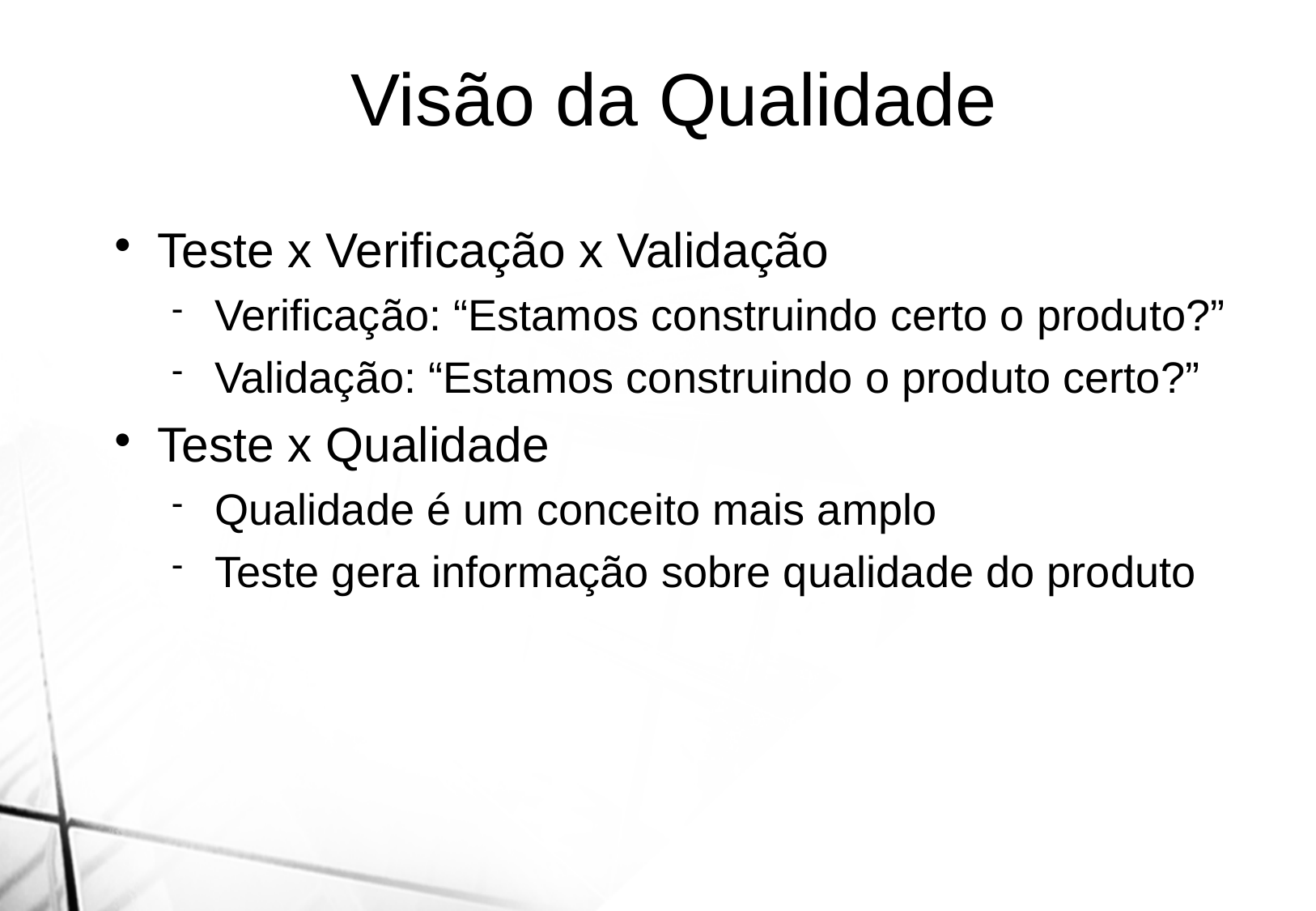

Visão da Qualidade
Teste x Verificação x Validação
Verificação: “Estamos construindo certo o produto?”
Validação: “Estamos construindo o produto certo?”
Teste x Qualidade
Qualidade é um conceito mais amplo
Teste gera informação sobre qualidade do produto